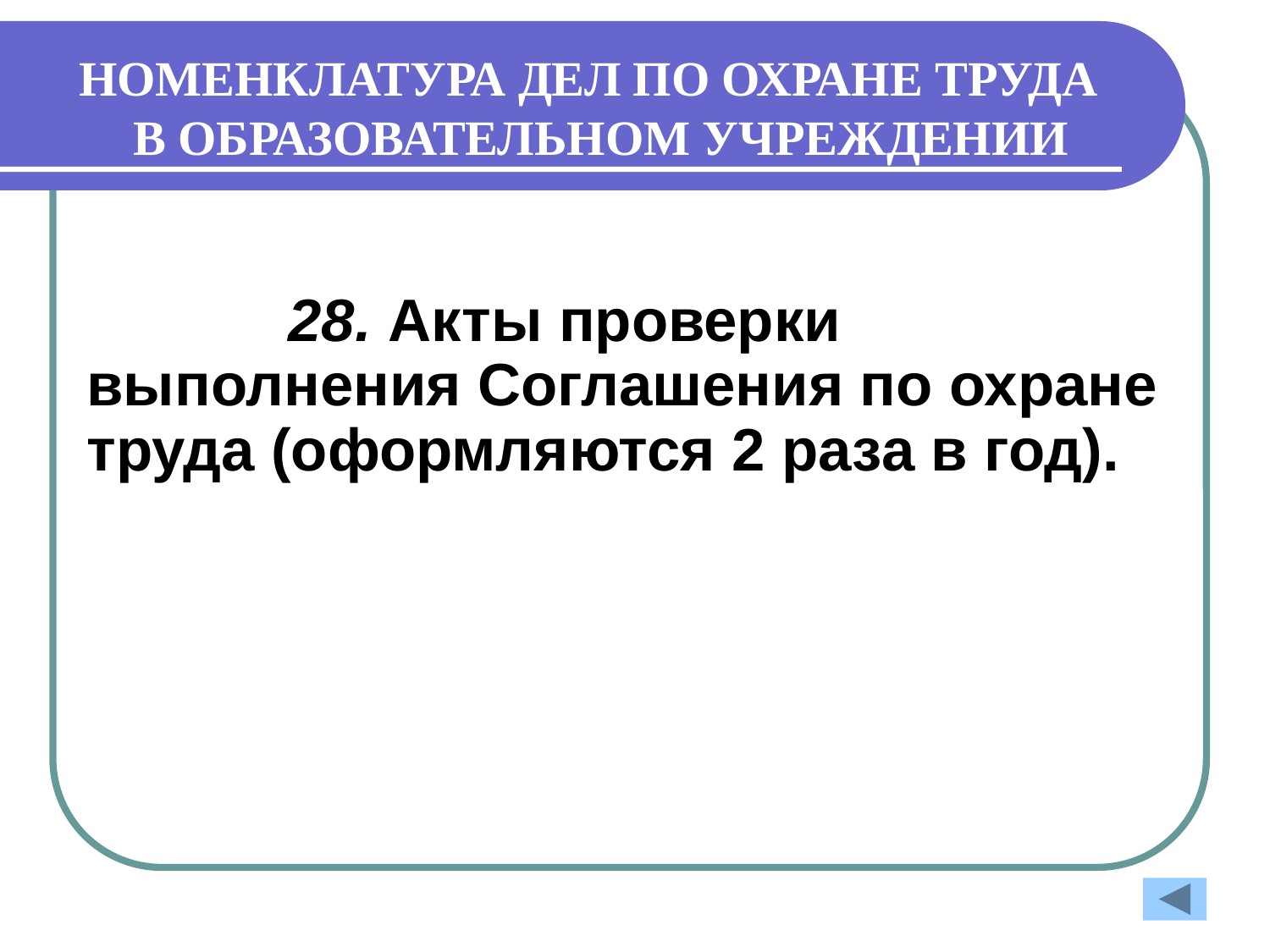

# НОМЕНКЛАТУРА ДЕЛ ПО ОХРАНЕ ТРУДА В ОБРАЗОВАТЕЛЬНОМ УЧРЕЖДЕНИИ

       28. Акты проверки выполнения Соглашения по охране труда (оформляются 2 раза в год).